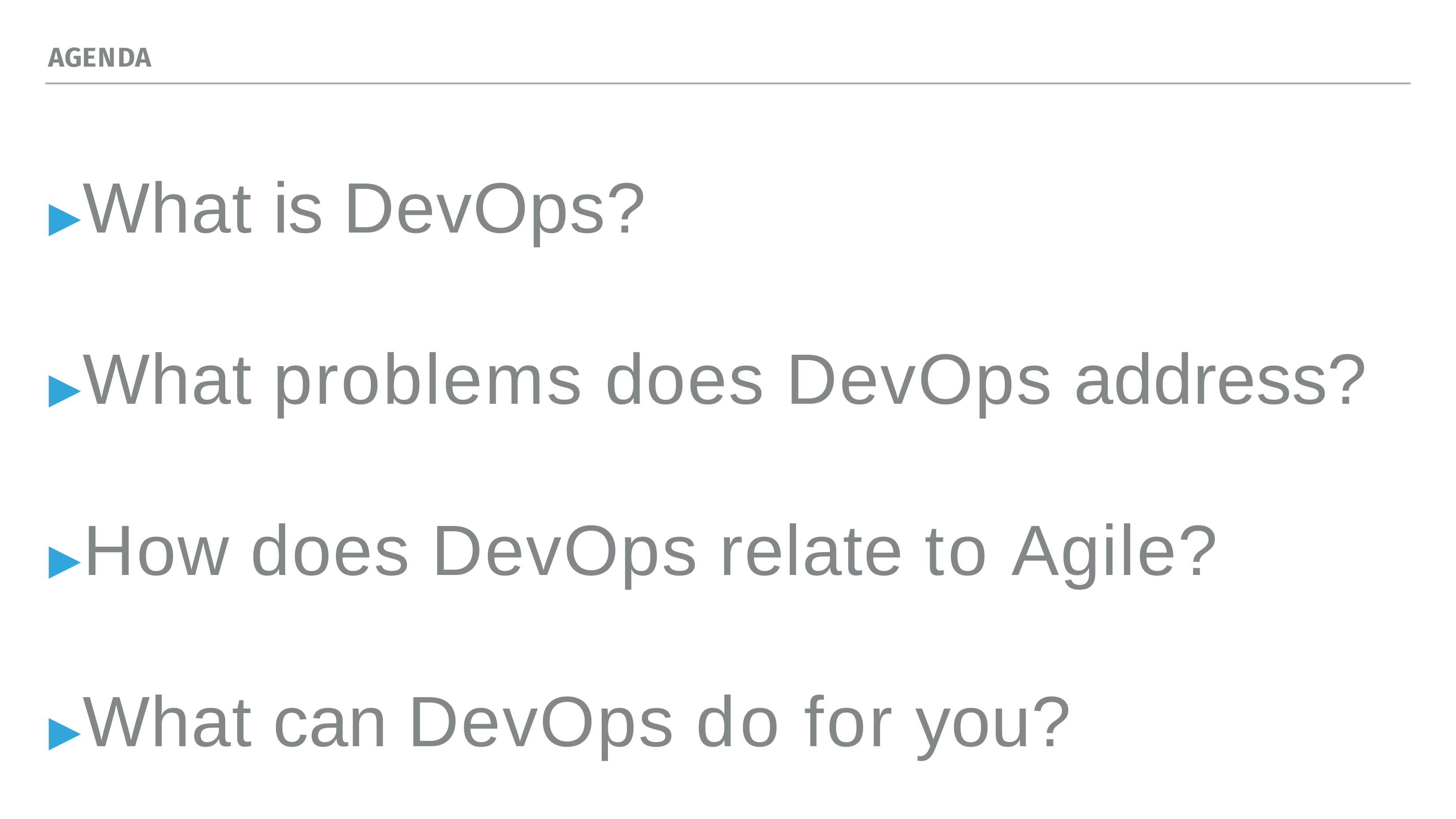

AGENDA
▸What is DevOps?
▸What problems does DevOps address?
▸How does DevOps relate to Agile?
▸What can DevOps do for you?